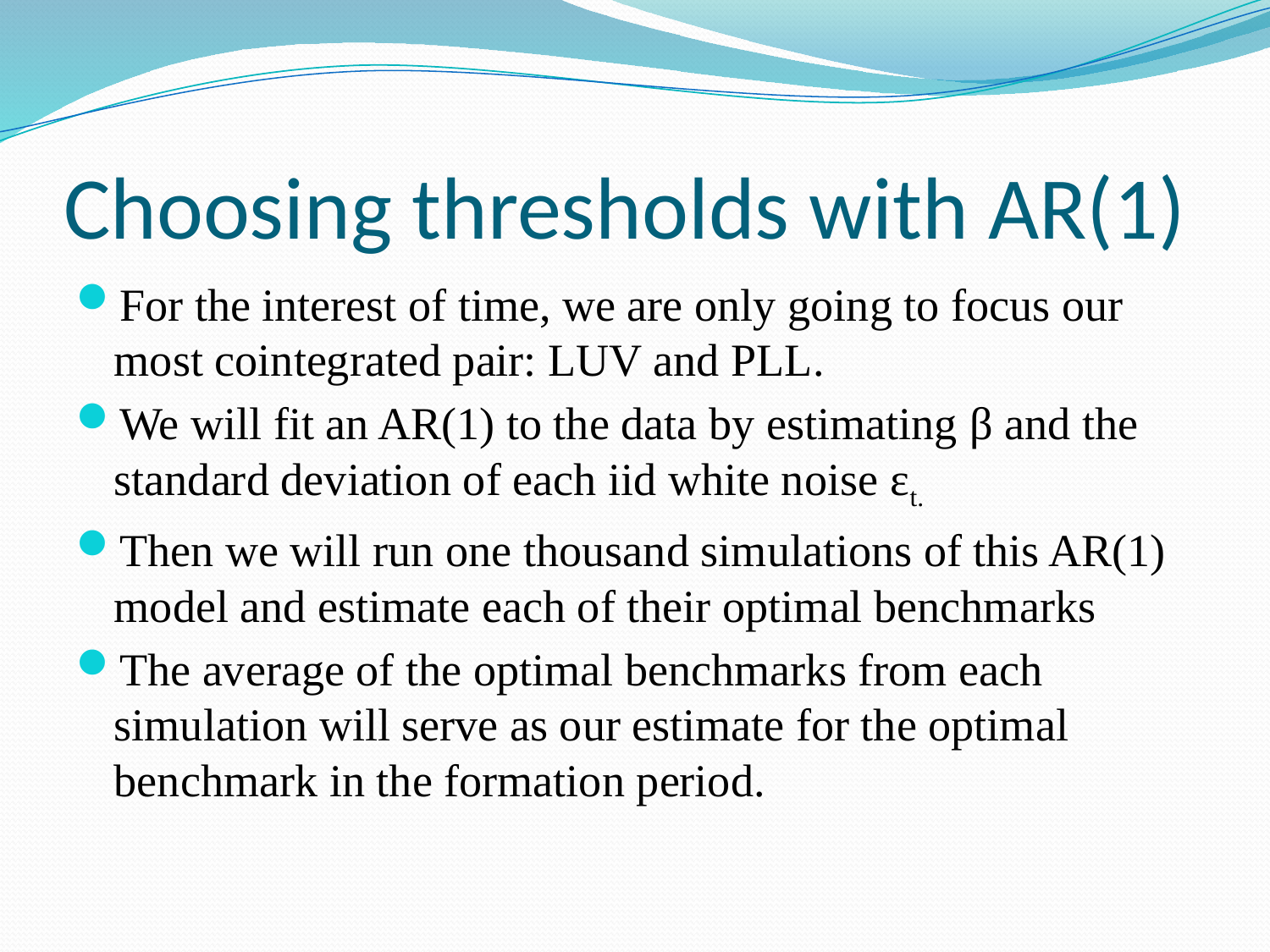

# Choosing thresholds with AR(1)
For the interest of time, we are only going to focus our most cointegrated pair: LUV and PLL.
We will fit an AR(1) to the data by estimating β and the standard deviation of each iid white noise εt.
Then we will run one thousand simulations of this AR(1) model and estimate each of their optimal benchmarks
The average of the optimal benchmarks from each simulation will serve as our estimate for the optimal benchmark in the formation period.